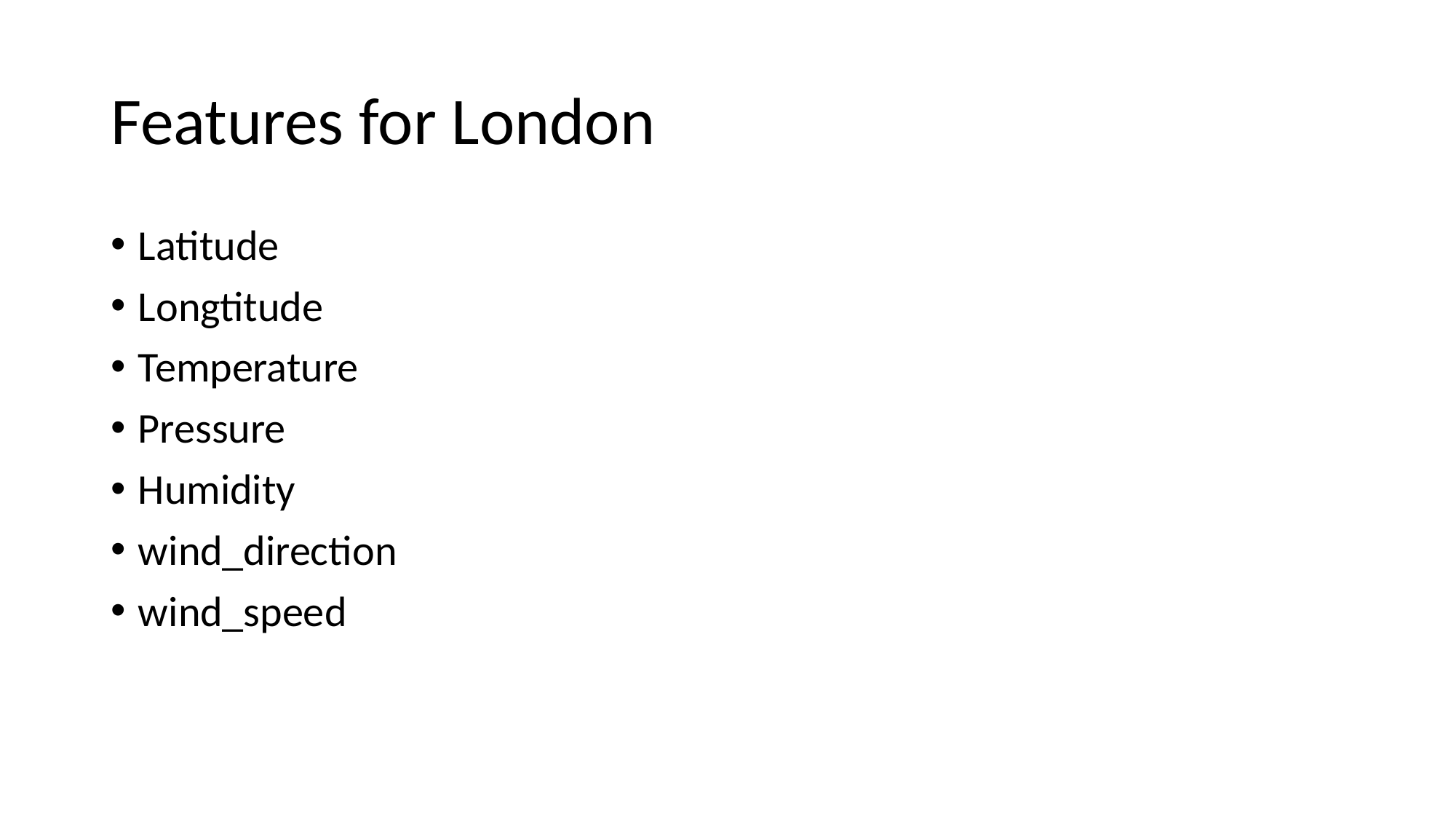

# Features for London
Latitude
Longtitude
Temperature
Pressure
Humidity
wind_direction
wind_speed